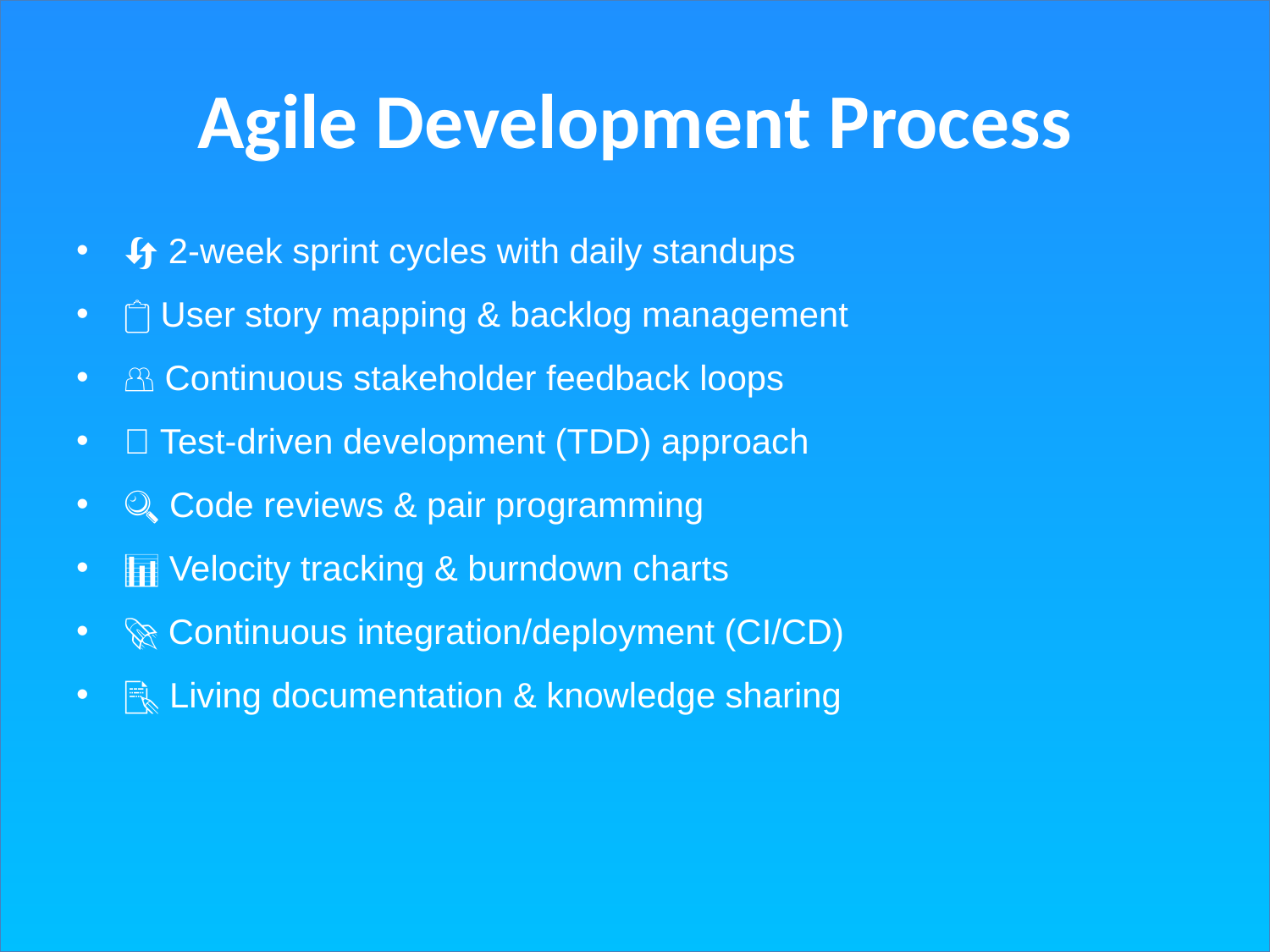

# Agile Development Process
🔄 2-week sprint cycles with daily standups
📋 User story mapping & backlog management
👥 Continuous stakeholder feedback loops
🧪 Test-driven development (TDD) approach
🔍 Code reviews & pair programming
📊 Velocity tracking & burndown charts
🚀 Continuous integration/deployment (CI/CD)
📝 Living documentation & knowledge sharing